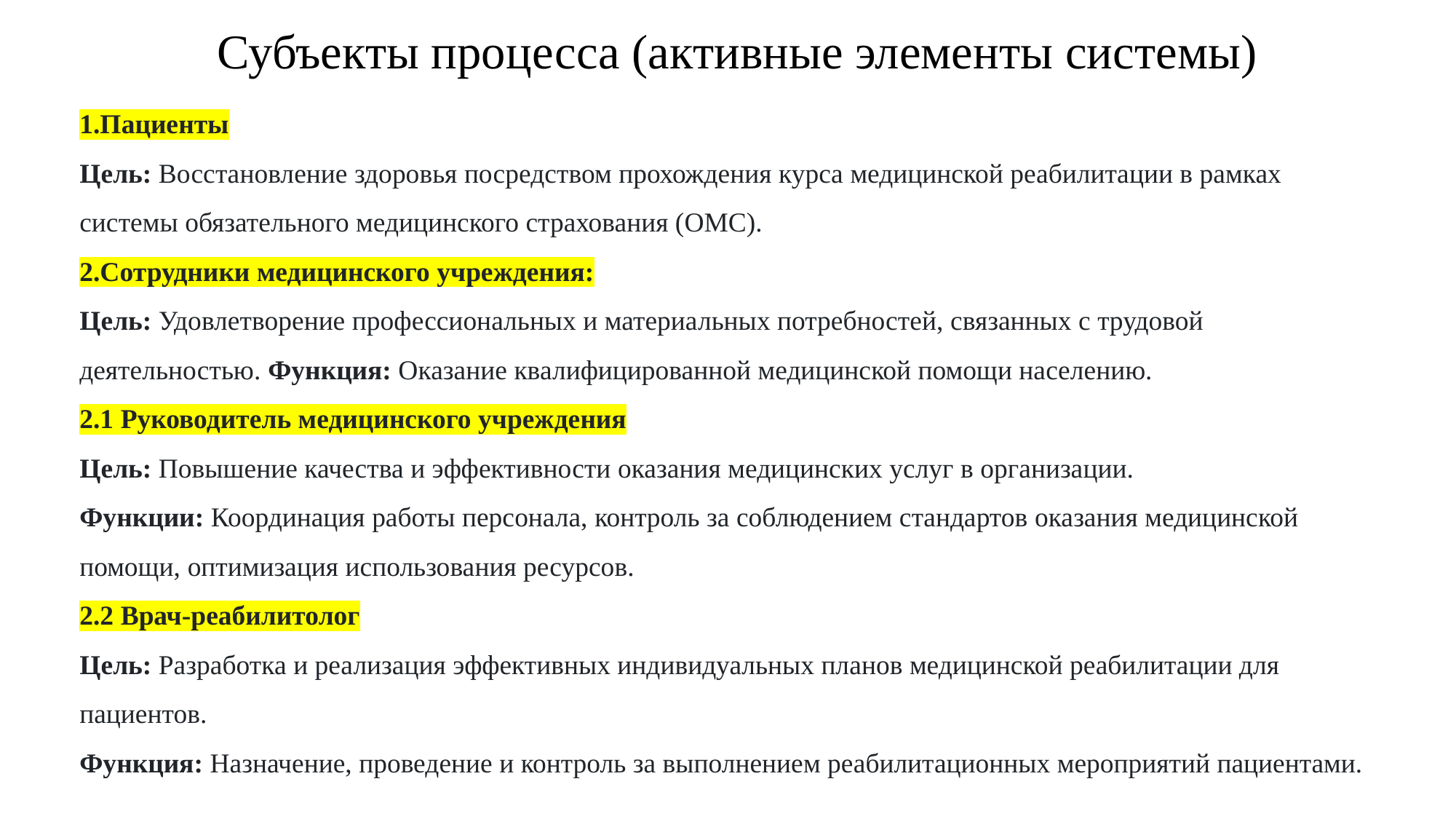

# Субъекты процесса (активные элементы системы)
1.Пациенты
Цель: Восстановление здоровья посредством прохождения курса медицинской реабилитации в рамках системы обязательного медицинского страхования (ОМС).
2.Сотрудники медицинского учреждения:
Цель: Удовлетворение профессиональных и материальных потребностей, связанных с трудовой деятельностью. Функция: Оказание квалифицированной медицинской помощи населению.
2.1 Руководитель медицинского учреждения
Цель: Повышение качества и эффективности оказания медицинских услуг в организации. Функции: Координация работы персонала, контроль за соблюдением стандартов оказания медицинской помощи, оптимизация использования ресурсов.
2.2 Врач-реабилитолог
Цель: Разработка и реализация эффективных индивидуальных планов медицинской реабилитации для пациентов.
Функция: Назначение, проведение и контроль за выполнением реабилитационных мероприятий пациентами.